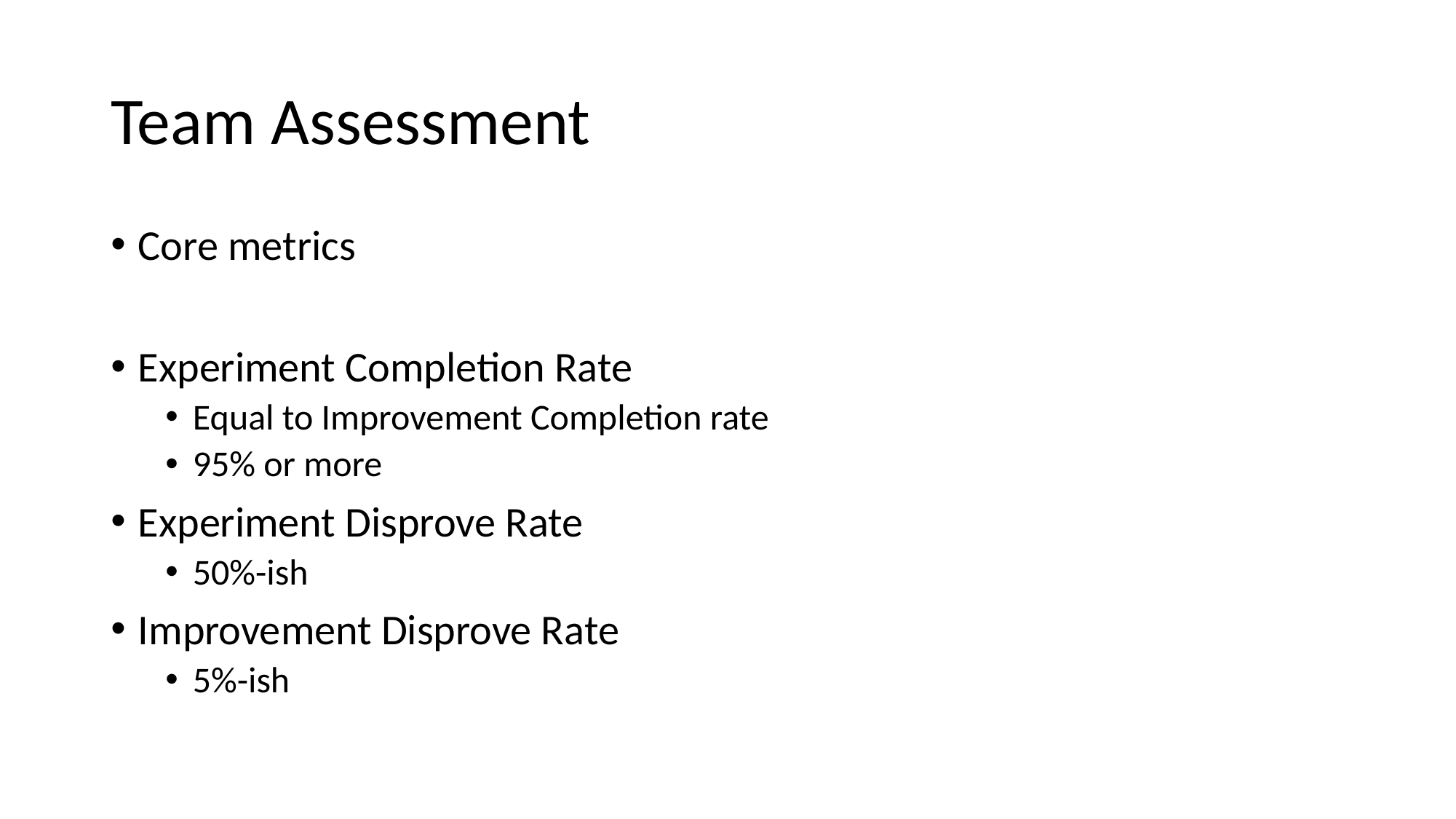

# Team Assessment
Core metrics

Experiment Completion Rate
Equal to Improvement Completion rate
95% or more
Experiment Disprove Rate
50%-ish
Improvement Disprove Rate
5%-ish